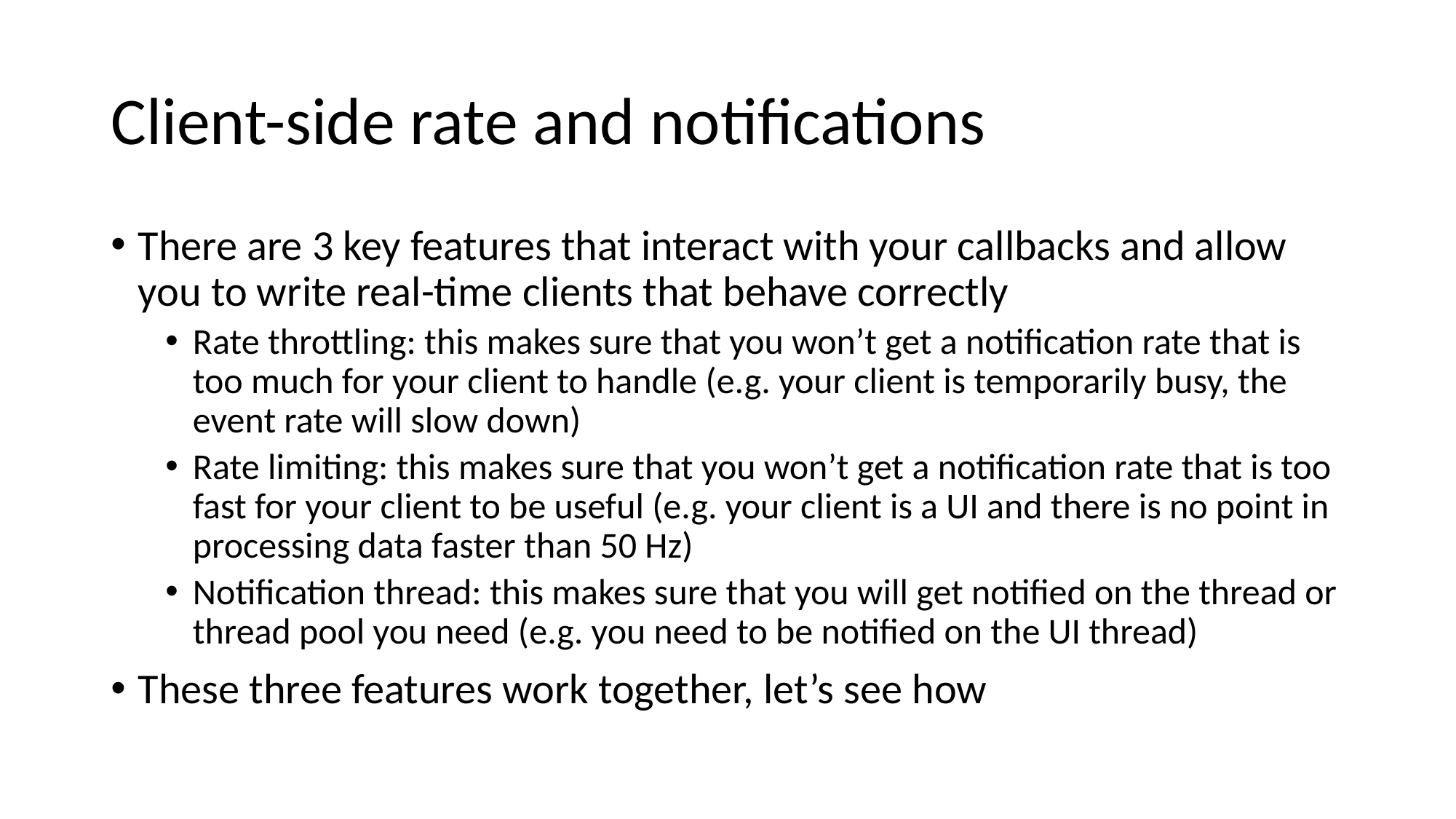

# Client-side rate and notifications
There are 3 key features that interact with your callbacks and allow you to write real-time clients that behave correctly
Rate throttling: this makes sure that you won’t get a notification rate that is too much for your client to handle (e.g. your client is temporarily busy, the event rate will slow down)
Rate limiting: this makes sure that you won’t get a notification rate that is too fast for your client to be useful (e.g. your client is a UI and there is no point in processing data faster than 50 Hz)
Notification thread: this makes sure that you will get notified on the thread or thread pool you need (e.g. you need to be notified on the UI thread)
These three features work together, let’s see how